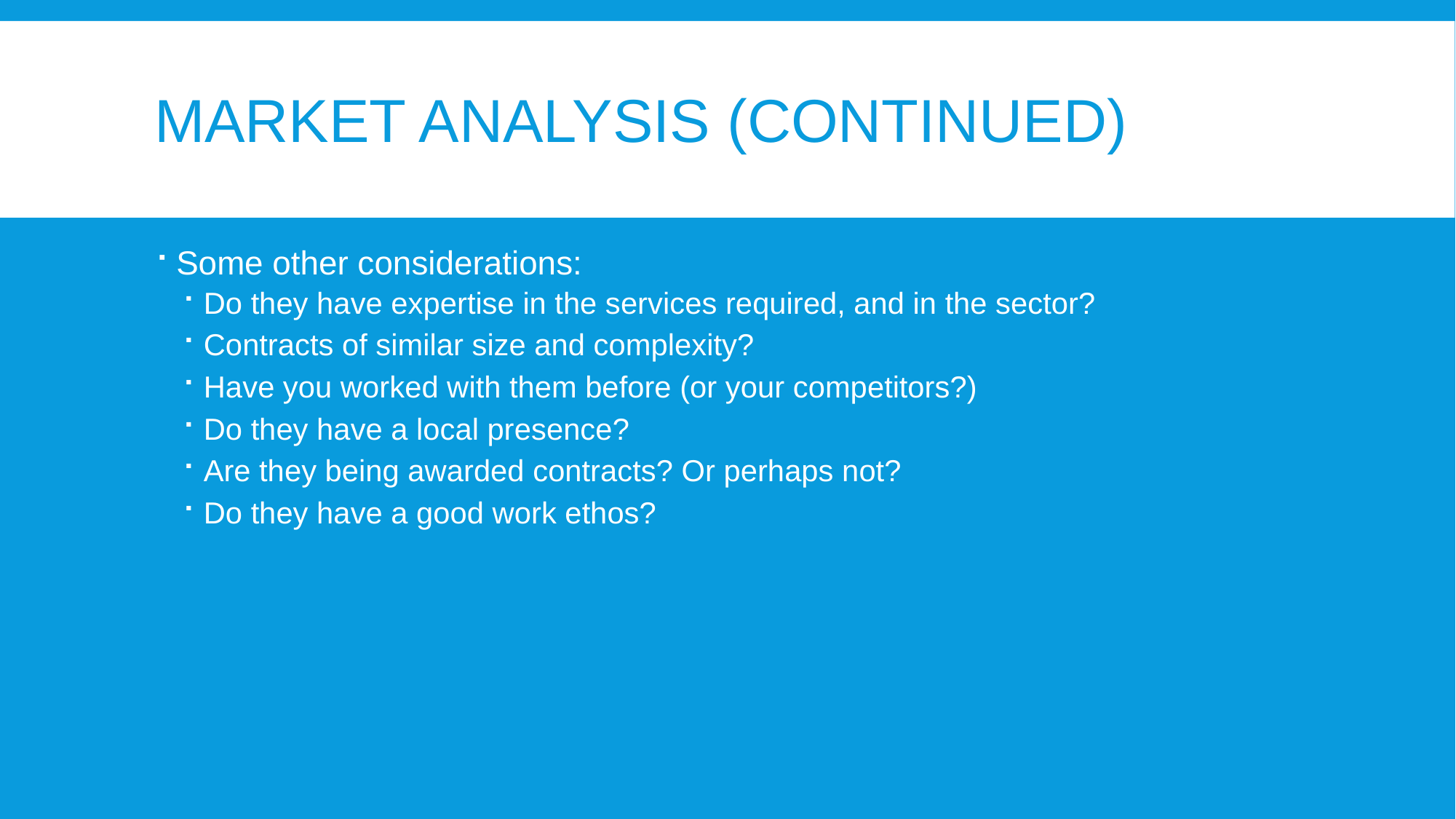

# Market analysis (continued)
Some other considerations:
Do they have expertise in the services required, and in the sector?
Contracts of similar size and complexity?
Have you worked with them before (or your competitors?)
Do they have a local presence?
Are they being awarded contracts? Or perhaps not?
Do they have a good work ethos?